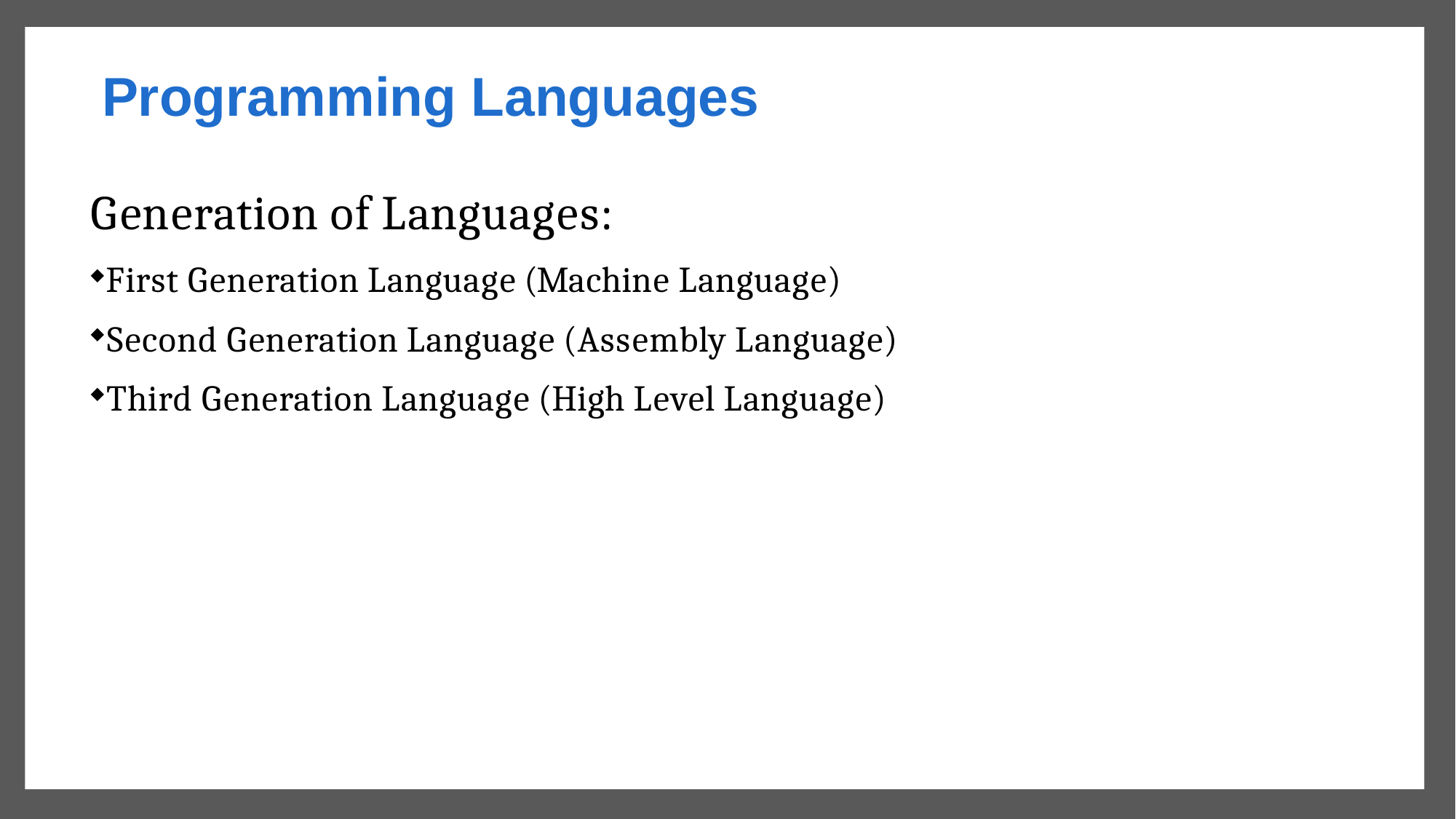

Programming Languages
Generation of Languages:
First Generation Language (Machine Language)
Second Generation Language (Assembly Language)
Third Generation Language (High Level Language)